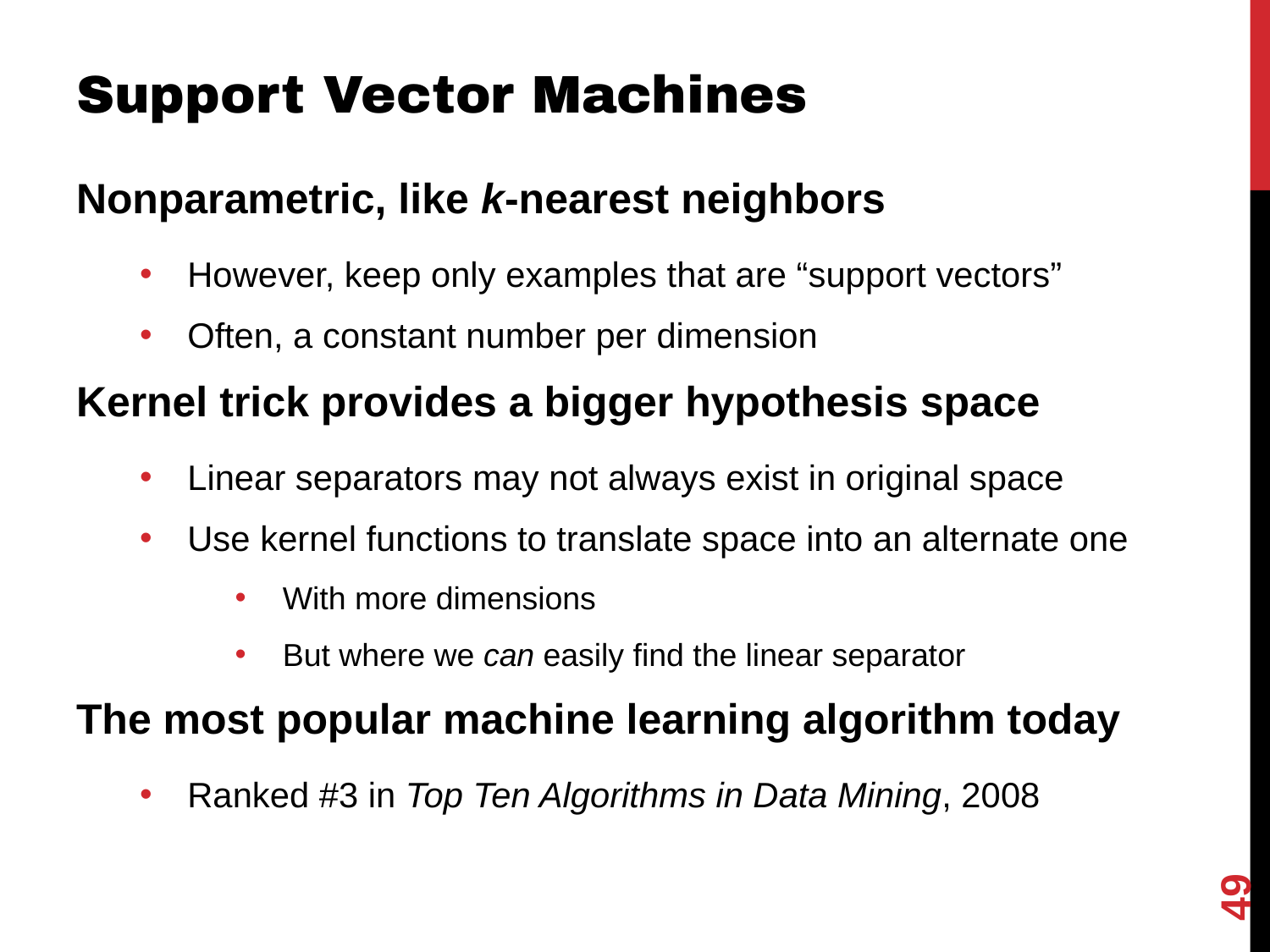

# Support Vector Machines
Nonparametric, like k-nearest neighbors
However, keep only examples that are “support vectors”
Often, a constant number per dimension
Kernel trick provides a bigger hypothesis space
Linear separators may not always exist in original space
Use kernel functions to translate space into an alternate one
With more dimensions
But where we can easily find the linear separator
The most popular machine learning algorithm today
Ranked #3 in Top Ten Algorithms in Data Mining, 2008
49